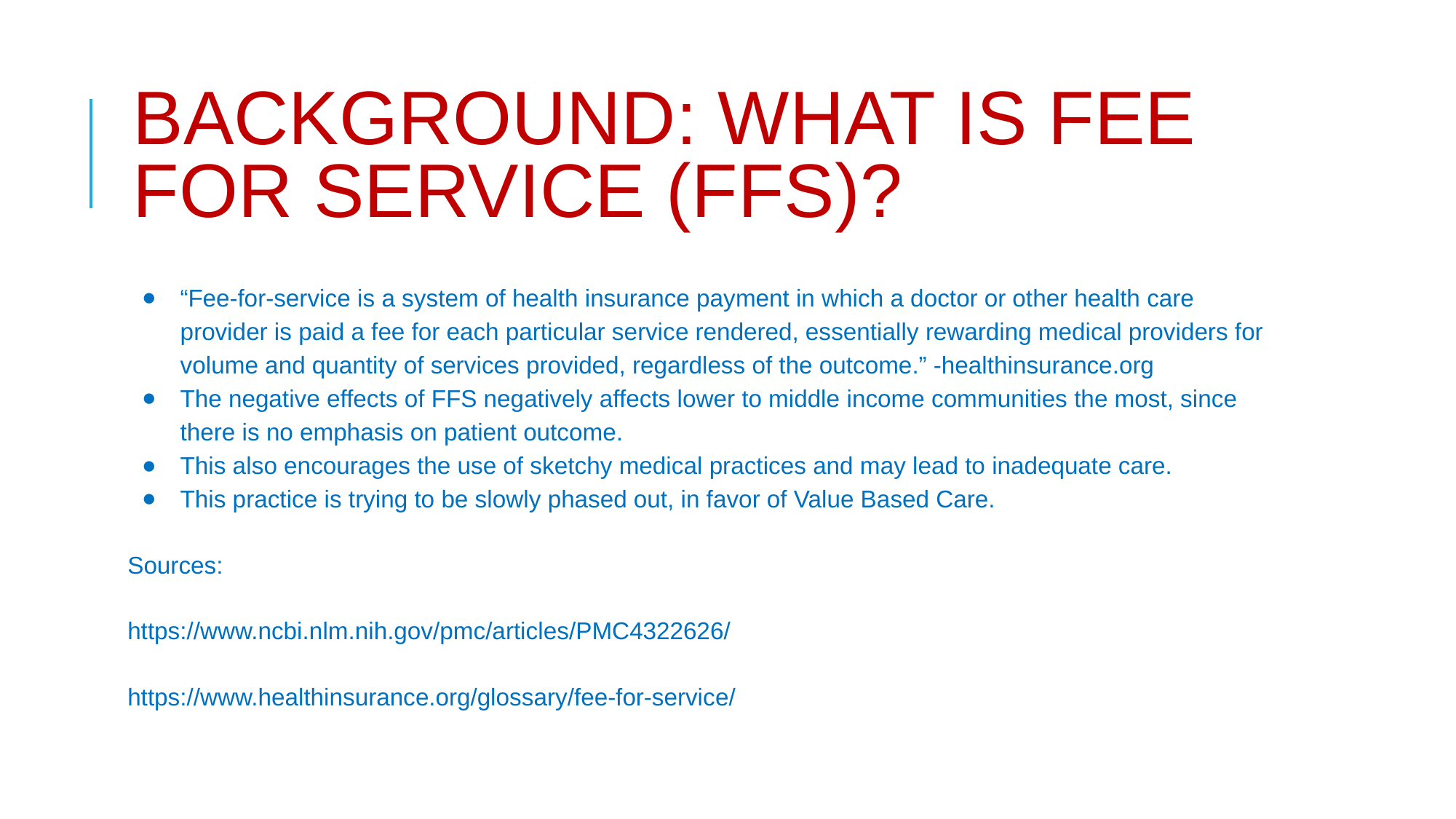

# BACKGROUND: WHAT IS FEE FOR SERVICE (FFS)?
“Fee-for-service is a system of health insurance payment in which a doctor or other health care provider is paid a fee for each particular service rendered, essentially rewarding medical providers for volume and quantity of services provided, regardless of the outcome.” -healthinsurance.org
The negative effects of FFS negatively affects lower to middle income communities the most, since there is no emphasis on patient outcome.
This also encourages the use of sketchy medical practices and may lead to inadequate care.
This practice is trying to be slowly phased out, in favor of Value Based Care.
Sources:
https://www.ncbi.nlm.nih.gov/pmc/articles/PMC4322626/
https://www.healthinsurance.org/glossary/fee-for-service/